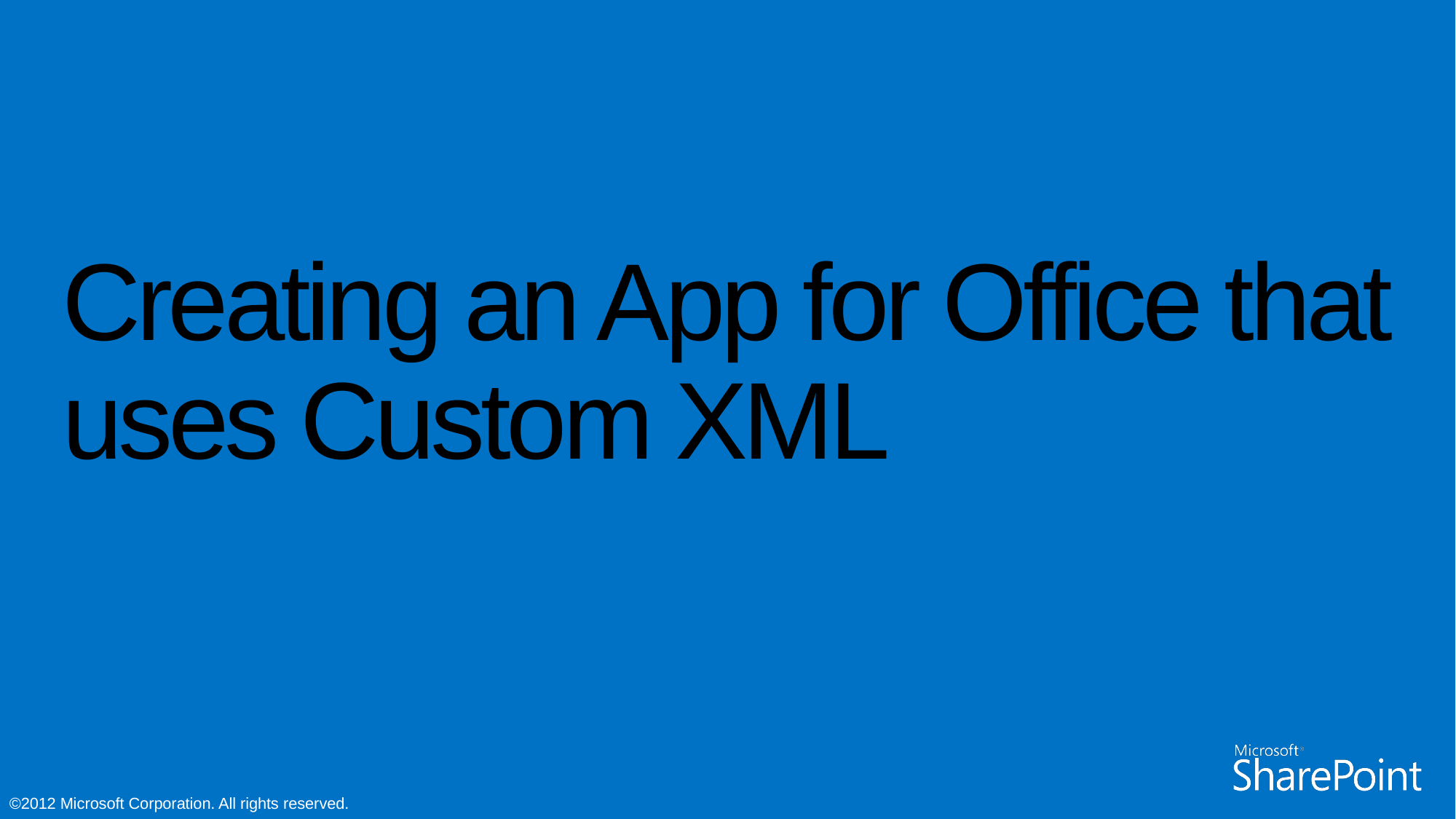

# Creating an App for Office that uses Custom XML